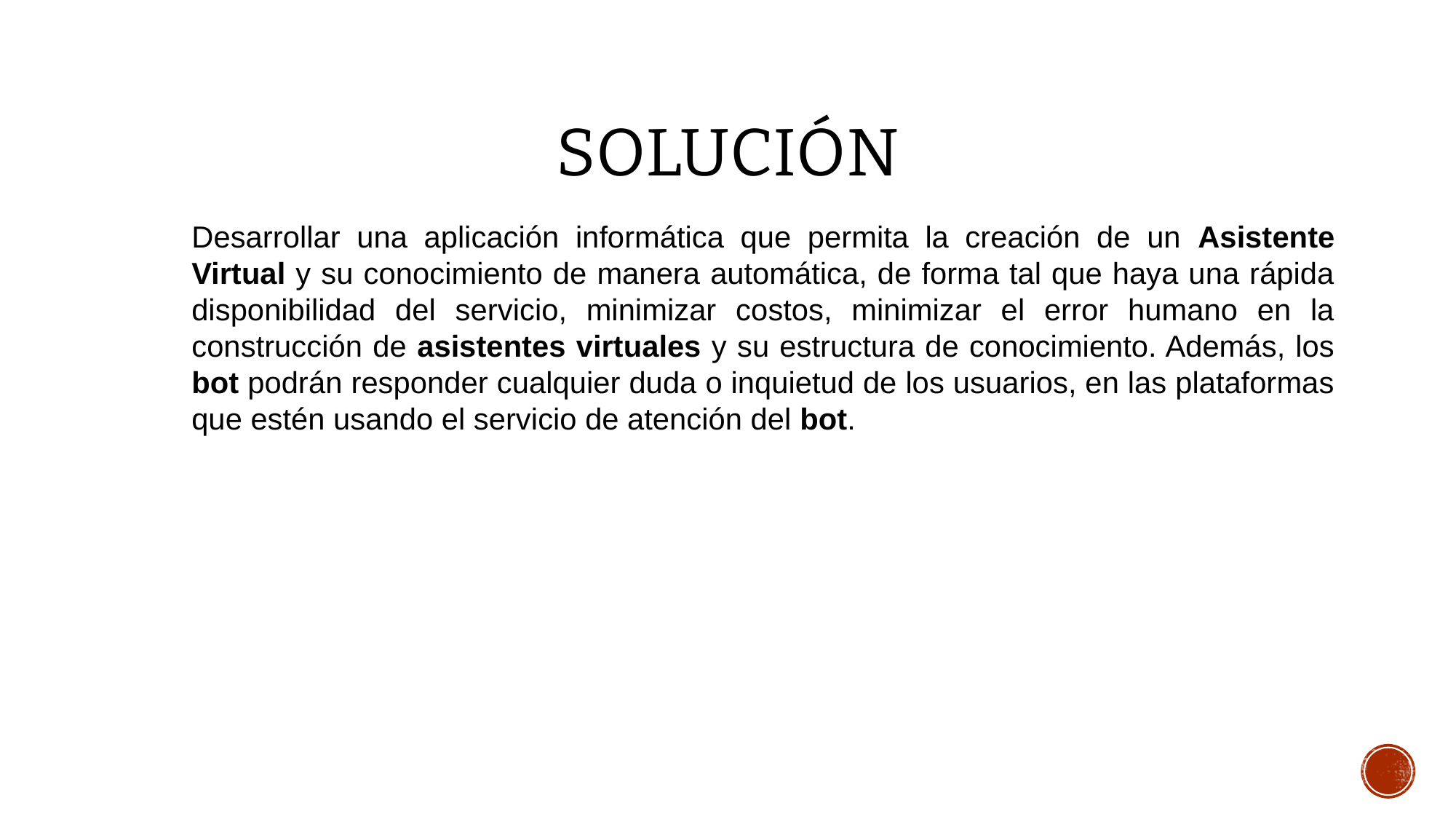

# Solución
Desarrollar una aplicación informática que permita la creación de un Asistente Virtual y su conocimiento de manera automática, de forma tal que haya una rápida disponibilidad del servicio, minimizar costos, minimizar el error humano en la construcción de asistentes virtuales y su estructura de conocimiento. Además, los bot podrán responder cualquier duda o inquietud de los usuarios, en las plataformas que estén usando el servicio de atención del bot.